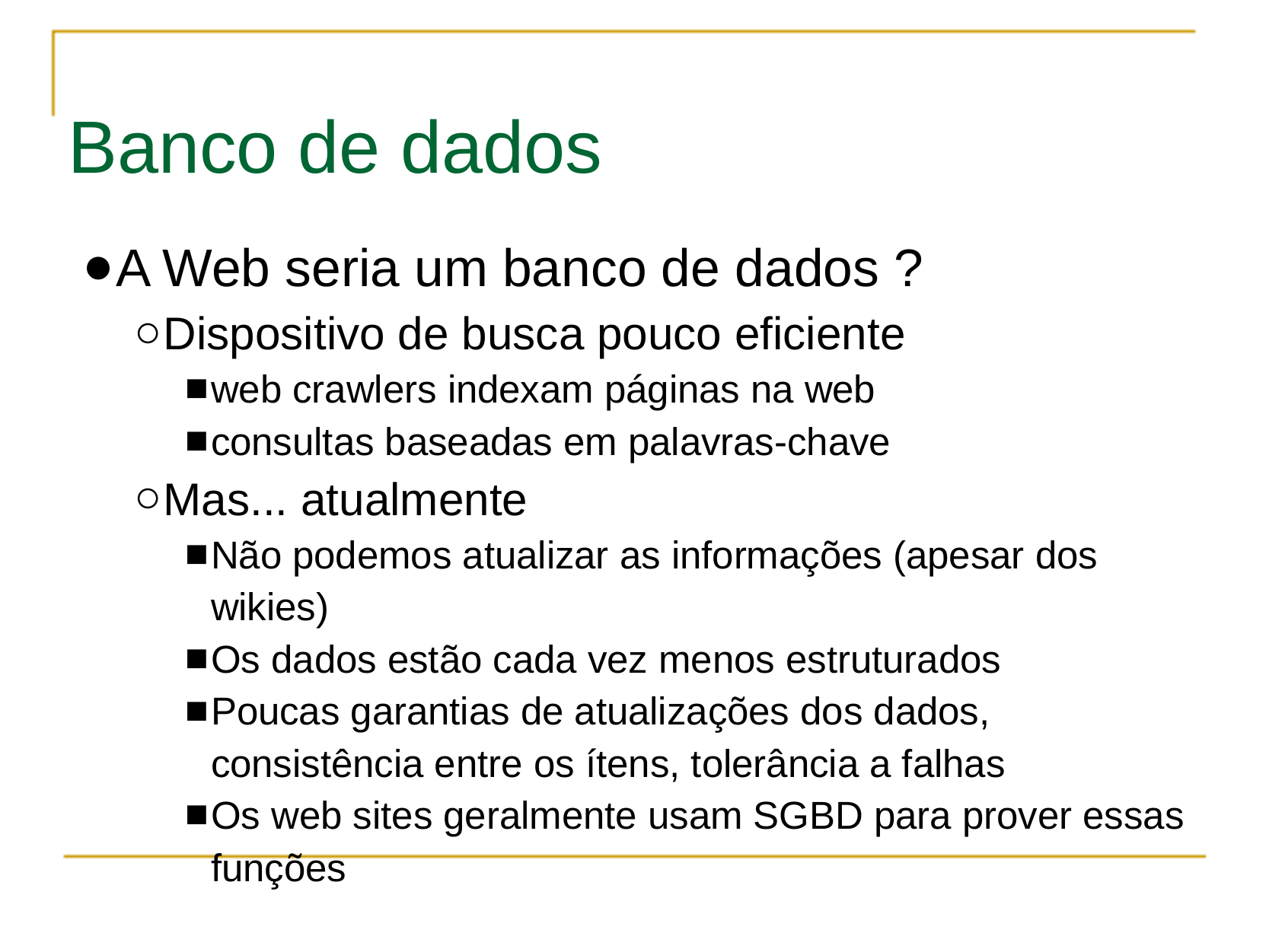

# Banco de dados
A Web seria um banco de dados ?
Dispositivo de busca pouco eficiente
web crawlers indexam páginas na web
consultas baseadas em palavras-chave
Mas... atualmente
Não podemos atualizar as informações (apesar dos wikies)
Os dados estão cada vez menos estruturados
Poucas garantias de atualizações dos dados, consistência entre os ítens, tolerância a falhas
Os web sites geralmente usam SGBD para prover essas funções